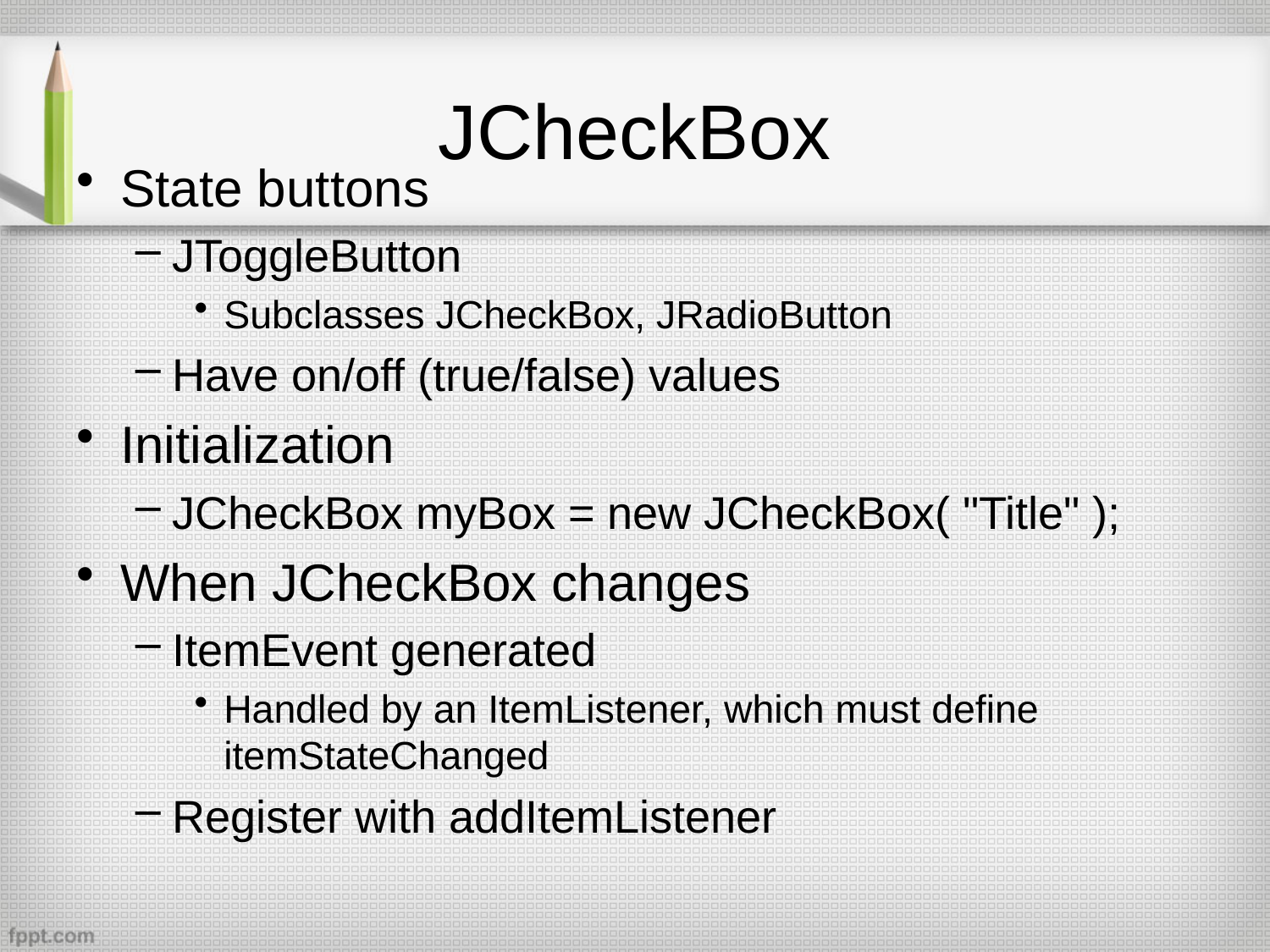

# JCheckBox
State buttons
JToggleButton
Subclasses JCheckBox, JRadioButton
Have on/off (true/false) values
Initialization
JCheckBox myBox = new JCheckBox( "Title" );
When JCheckBox changes
ItemEvent generated
Handled by an ItemListener, which must define itemStateChanged
Register with addItemListener